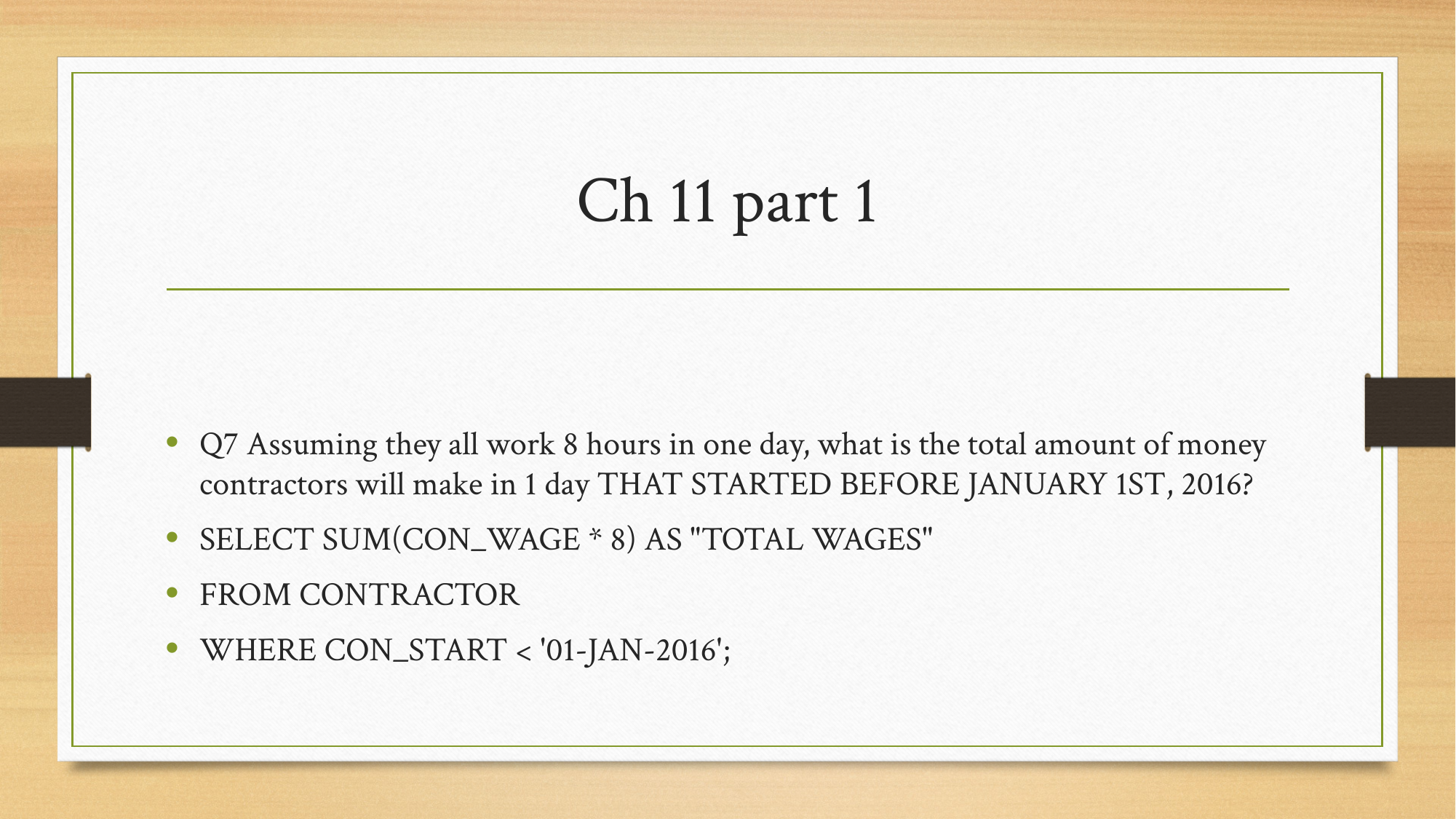

# Ch 11 part 1

Q7 Assuming they all work 8 hours in one day, what is the total amount of money contractors will make in 1 day THAT STARTED BEFORE JANUARY 1ST, 2016?
SELECT SUM(CON_WAGE * 8) AS "TOTAL WAGES"
FROM CONTRACTOR
WHERE CON_START < '01-JAN-2016';